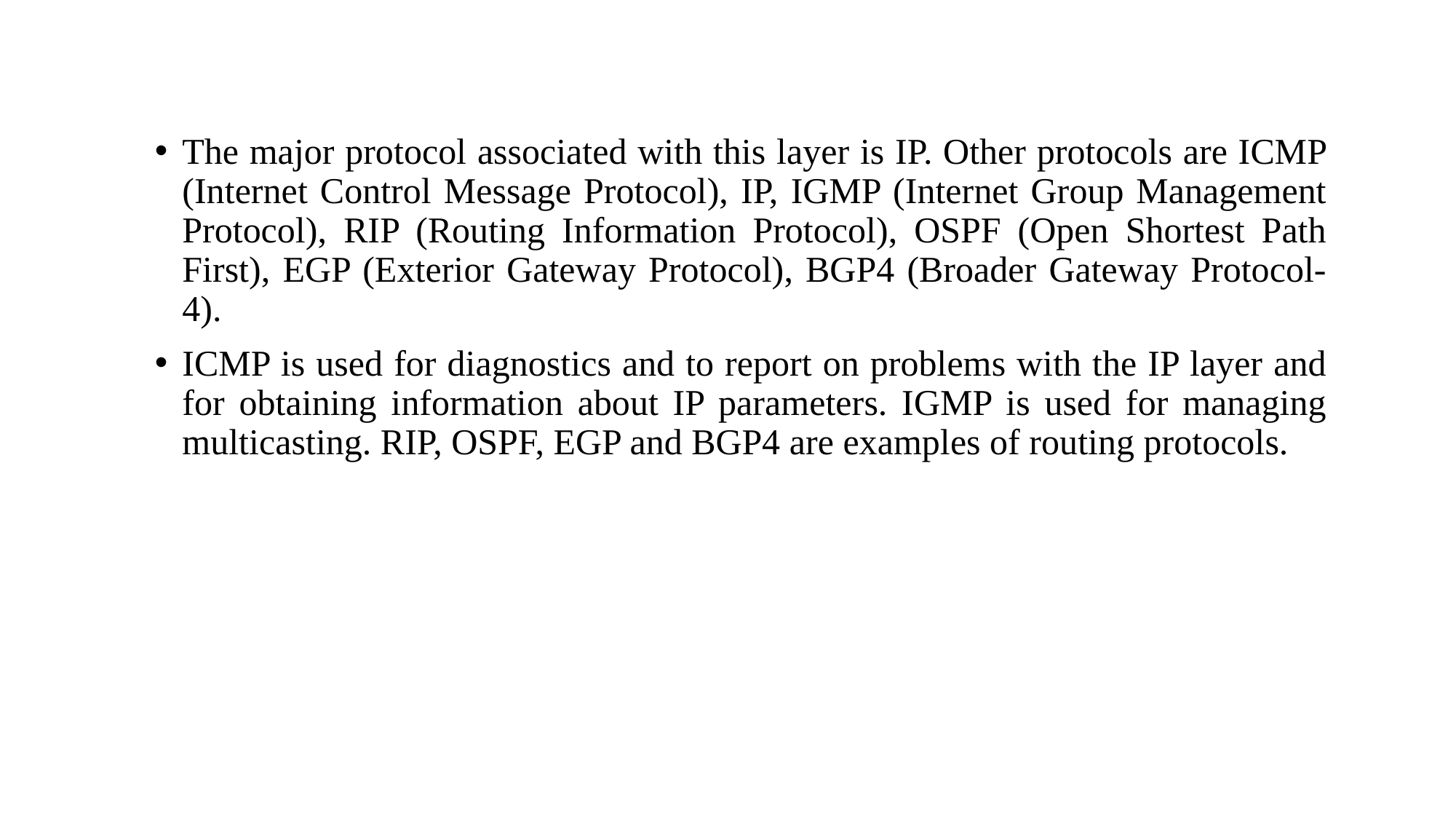

#
The major protocol associated with this layer is IP. Other protocols are ICMP (Internet Control Message Protocol), IP, IGMP (Internet Group Management Protocol), RIP (Routing Information Protocol), OSPF (Open Shortest Path First), EGP (Exterior Gateway Protocol), BGP4 (Broader Gateway Protocol-4).
ICMP is used for diagnostics and to report on problems with the IP layer and for obtaining information about IP parameters. IGMP is used for managing multicasting. RIP, OSPF, EGP and BGP4 are examples of routing protocols.